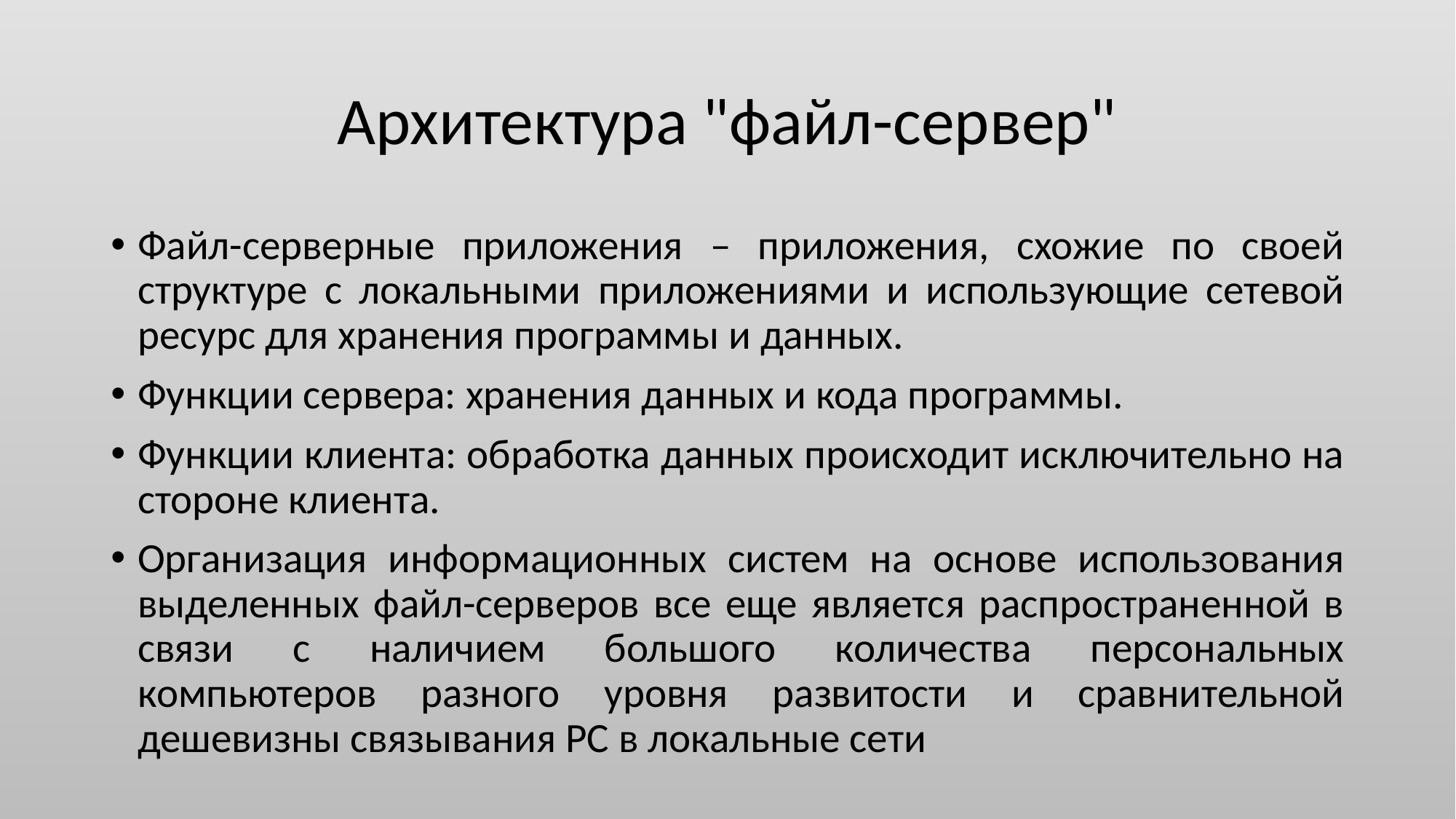

# Архитектура "файл-сервер"
Файл-серверные приложения – приложения, схожие по своей структуре с локальными приложениями и использующие сетевой ресурс для хранения программы и данных.
Функции сервера: хранения данных и кода программы.
Функции клиента: обработка данных происходит исключительно на стороне клиента.
Организация информационных систем на основе использования выделенных файл-серверов все еще является распространенной в связи с наличием большого количества персональных компьютеров разного уровня развитости и сравнительной дешевизны связывания PC в локальные сети